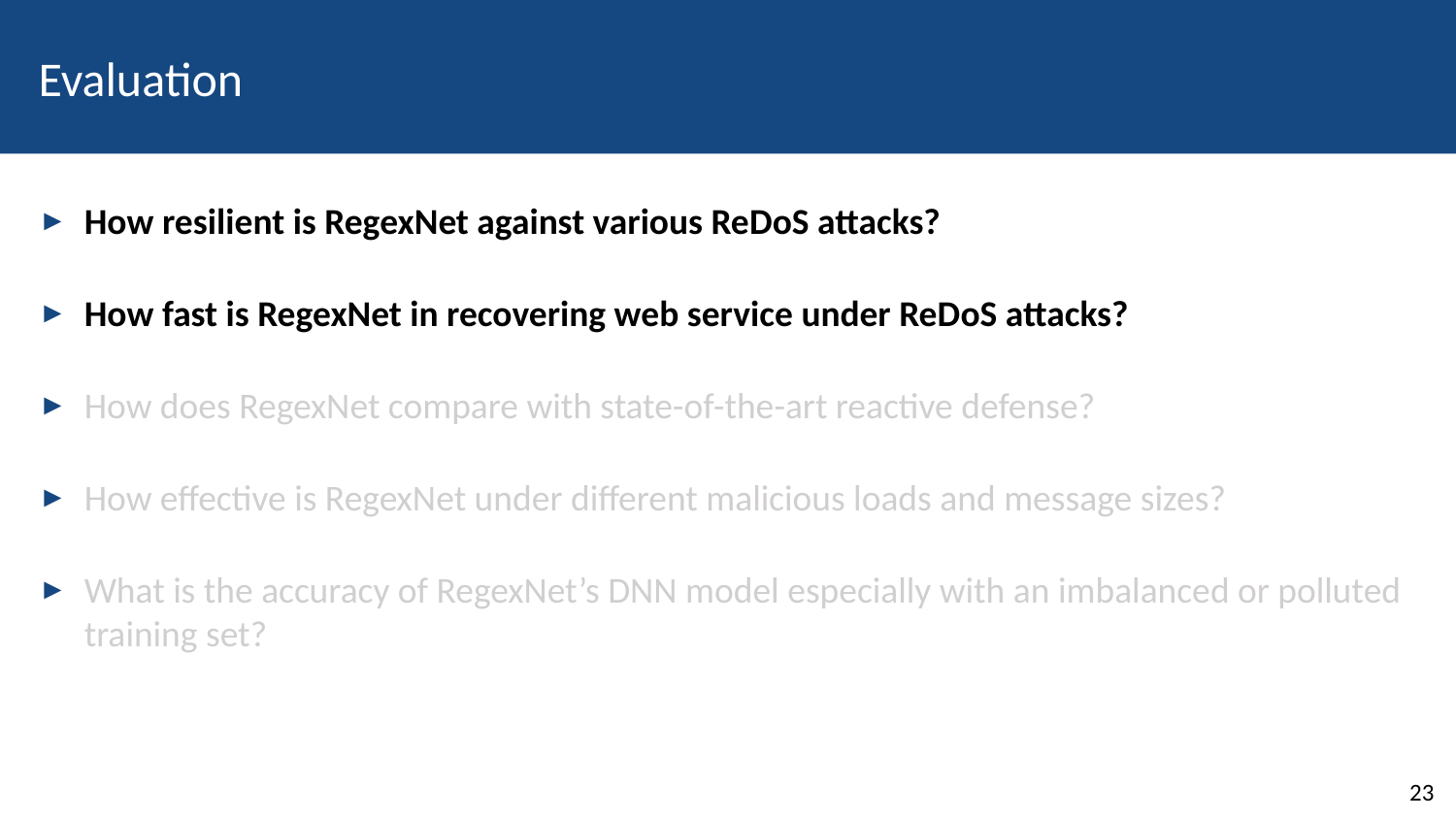

# Evaluation
How resilient is RegexNet against various ReDoS attacks?
How fast is RegexNet in recovering web service under ReDoS attacks?
How does RegexNet compare with state-of-the-art reactive defense?
How effective is RegexNet under different malicious loads and message sizes?
What is the accuracy of RegexNet’s DNN model especially with an imbalanced or polluted training set?